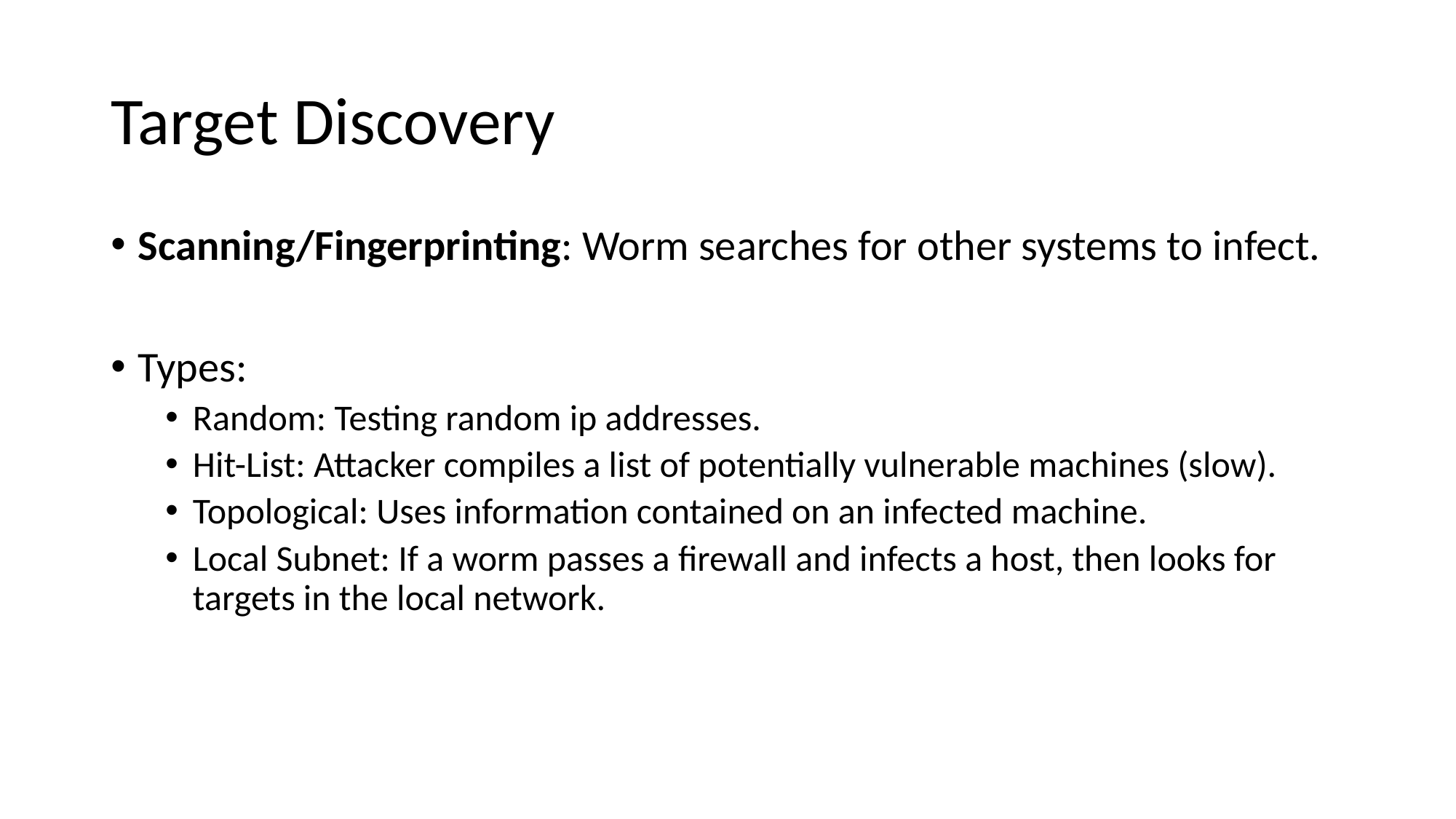

# Target Discovery
Scanning/Fingerprinting: Worm searches for other systems to infect.

Types:
Random: Testing random ip addresses.
Hit-List: Attacker compiles a list of potentially vulnerable machines (slow).
Topological: Uses information contained on an infected machine.
Local Subnet: If a worm passes a firewall and infects a host, then looks for targets in the local network.